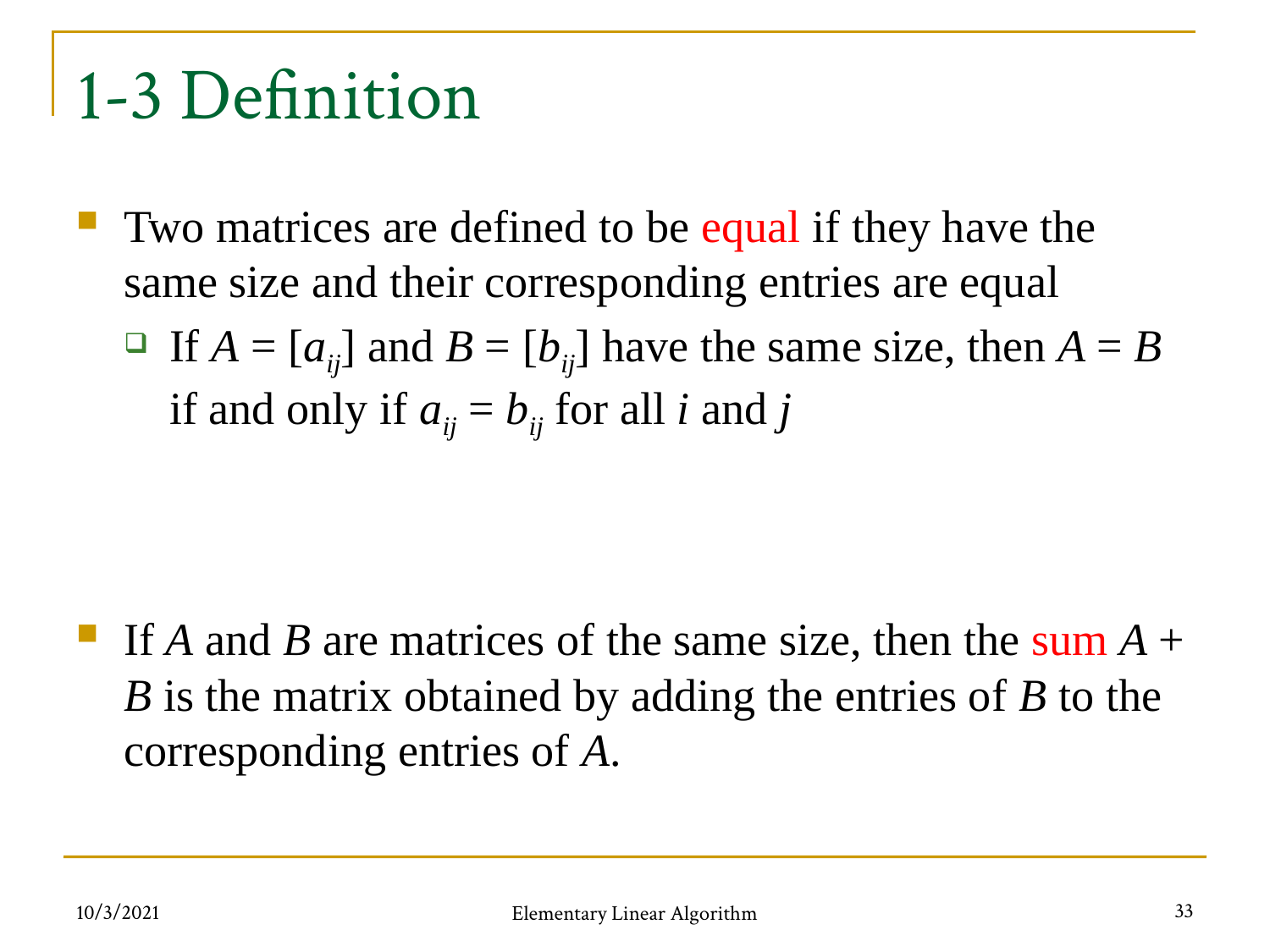

# 1-3 Definition
Two matrices are defined to be equal if they have the same size and their corresponding entries are equal
If A = [aij] and B = [bij] have the same size, then A = B if and only if aij = bij for all i and j

If A and B are matrices of the same size, then the sum A + B is the matrix obtained by adding the entries of B to the corresponding entries of A.
10/3/2021
33
Elementary Linear Algorithm